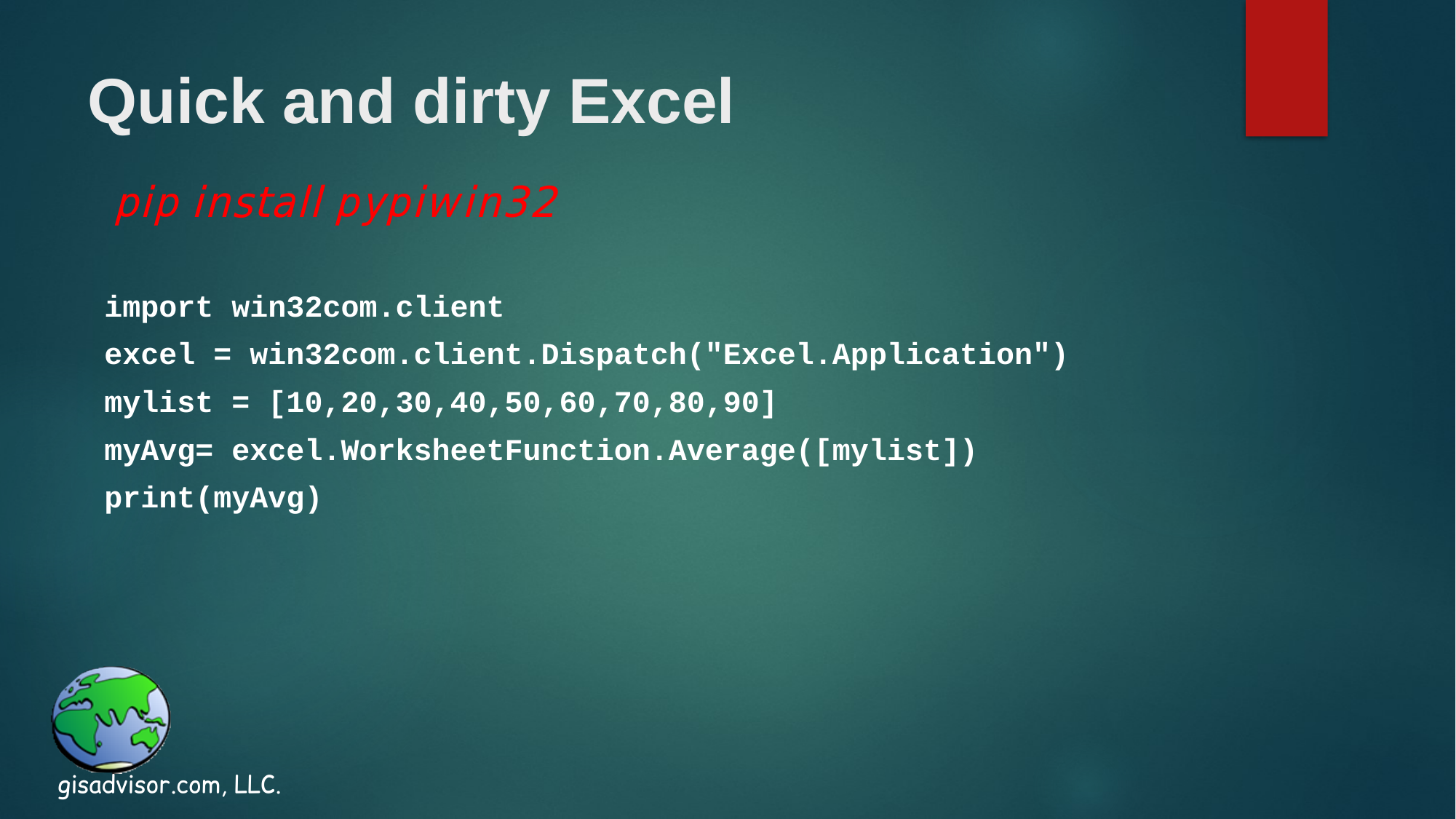

# Quick and dirty Excel
pip install pypiwin32
import win32com.client
excel = win32com.client.Dispatch("Excel.Application")
mylist = [10,20,30,40,50,60,70,80,90]
myAvg= excel.WorksheetFunction.Average([mylist])
print(myAvg)